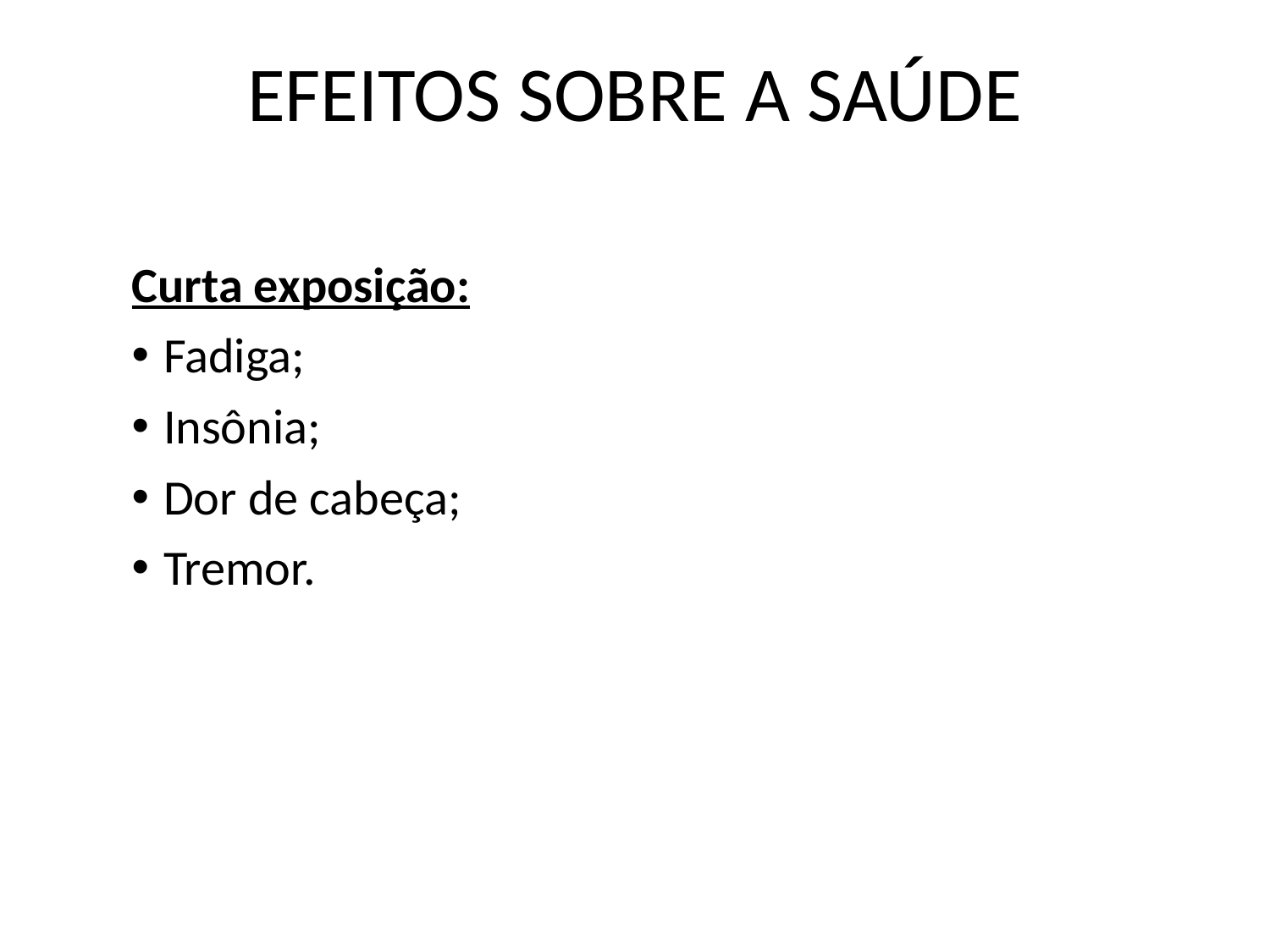

# EFEITOS SOBRE A SAÚDE
Curta exposição:
Fadiga;
Insônia;
Dor de cabeça;
Tremor.